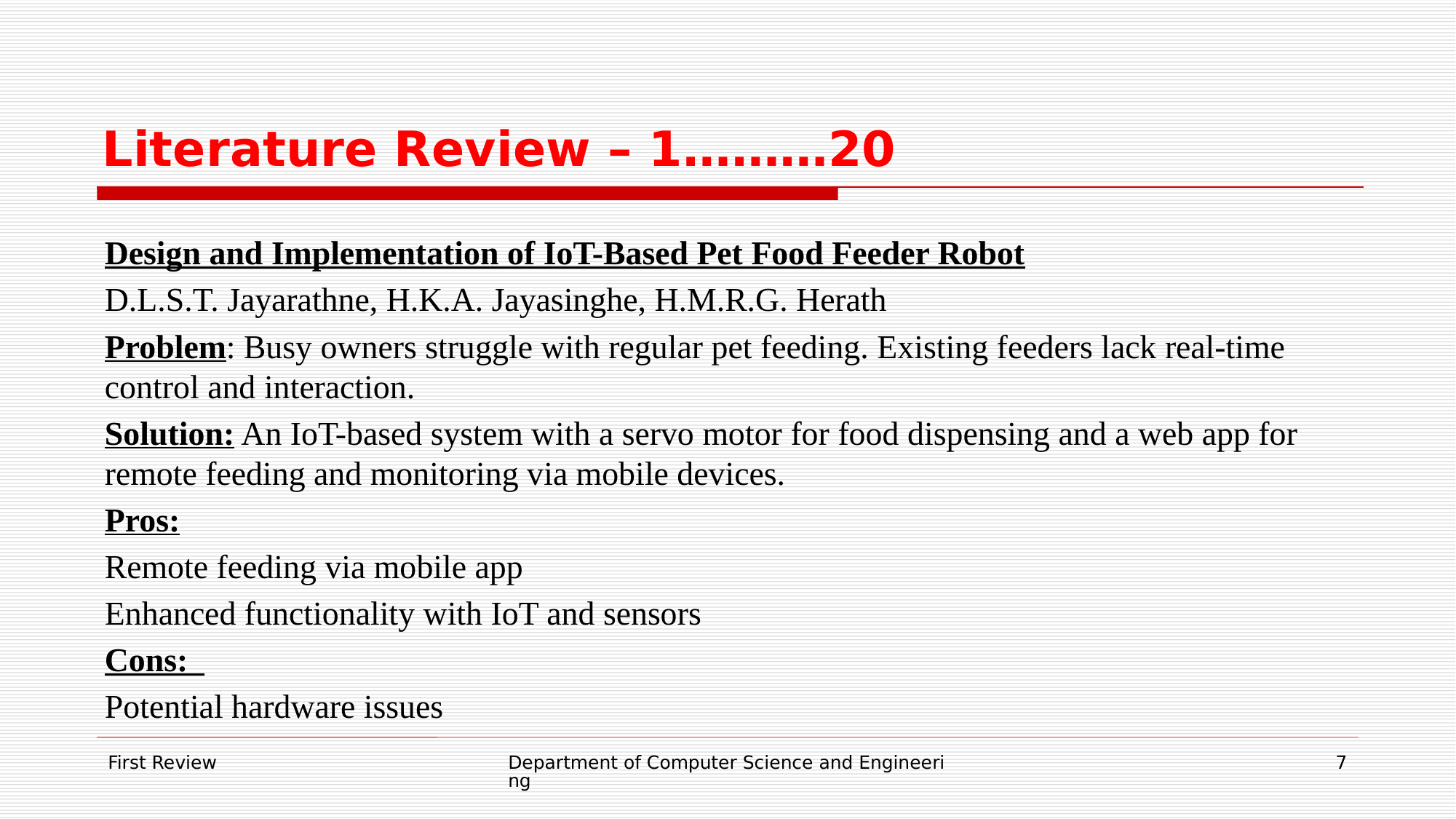

# Literature Review – 1………20
Design and Implementation of IoT-Based Pet Food Feeder Robot
D.L.S.T. Jayarathne, H.K.A. Jayasinghe, H.M.R.G. Herath
Problem: Busy owners struggle with regular pet feeding. Existing feeders lack real-time control and interaction.
Solution: An IoT-based system with a servo motor for food dispensing and a web app for remote feeding and monitoring via mobile devices.
Pros:
Remote feeding via mobile app
Enhanced functionality with IoT and sensors
Cons:
Potential hardware issues
First Review
Department of Computer Science and Engineering
7